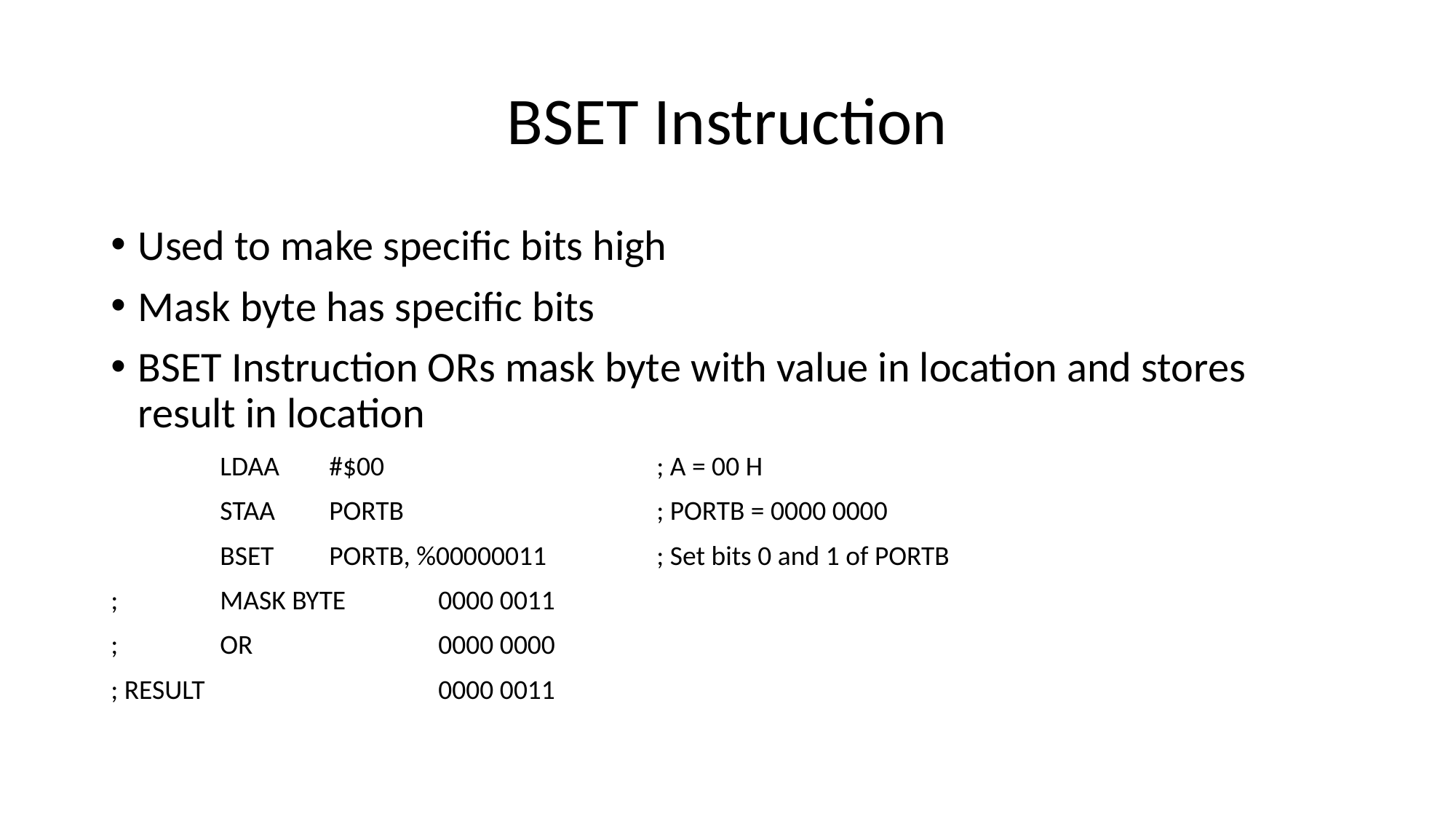

# BSET Instruction
Used to make specific bits high
Mask byte has specific bits
BSET Instruction ORs mask byte with value in location and stores result in location
	LDAA	#$00			; A = 00 H
	STAA	PORTB			; PORTB = 0000 0000
  	BSET	PORTB, %00000011		; Set bits 0 and 1 of PORTB
;	MASK BYTE	0000 0011
;	OR		0000 0000
; RESULT			0000 0011